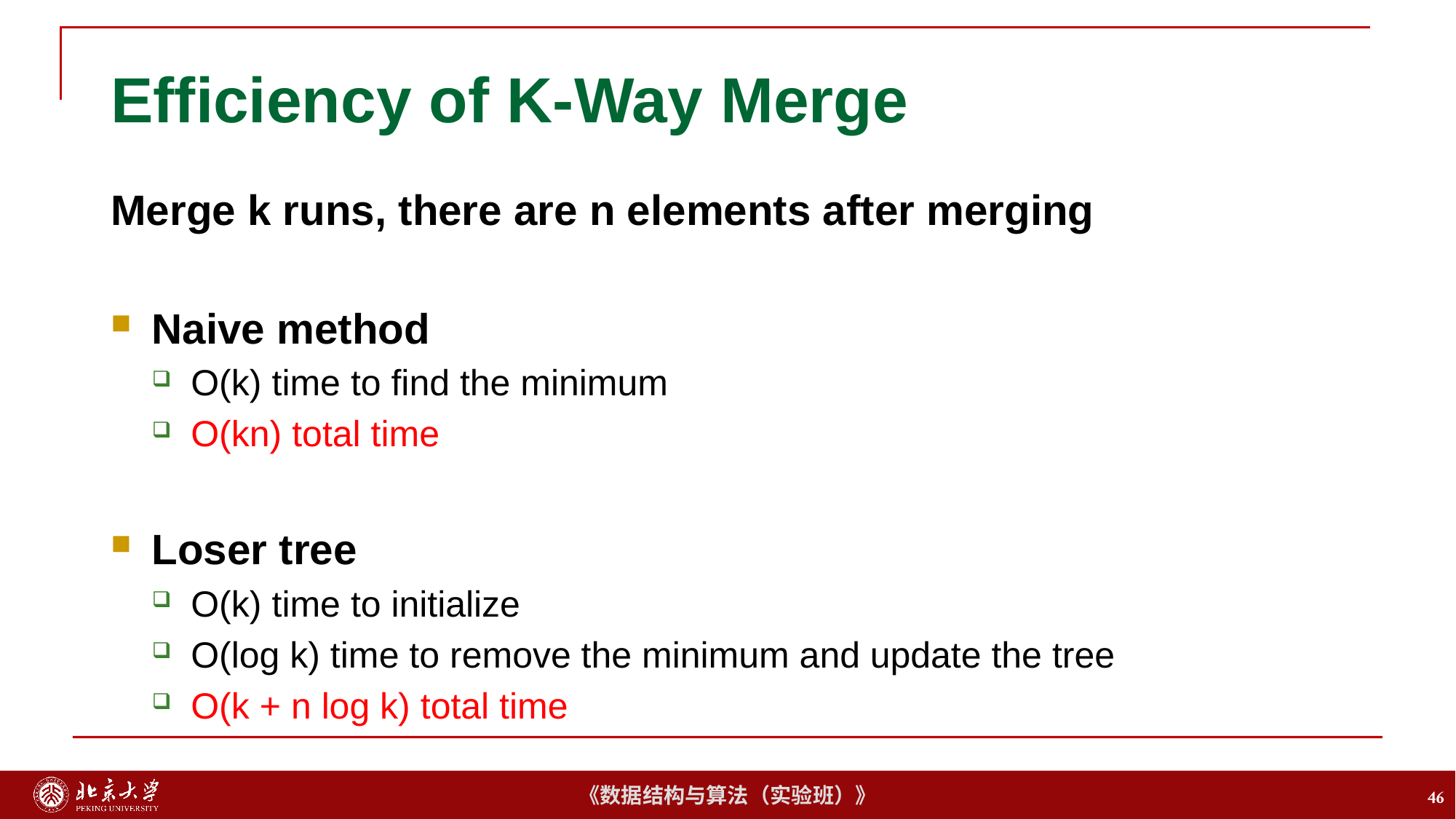

# Efficiency of K-Way Merge
Merge k runs, there are n elements after merging

Naive method
O(k) time to find the minimum
O(kn) total time

Loser tree
O(k) time to initialize
O(log k) time to remove the minimum and update the tree
O(k + n log k) total time

46